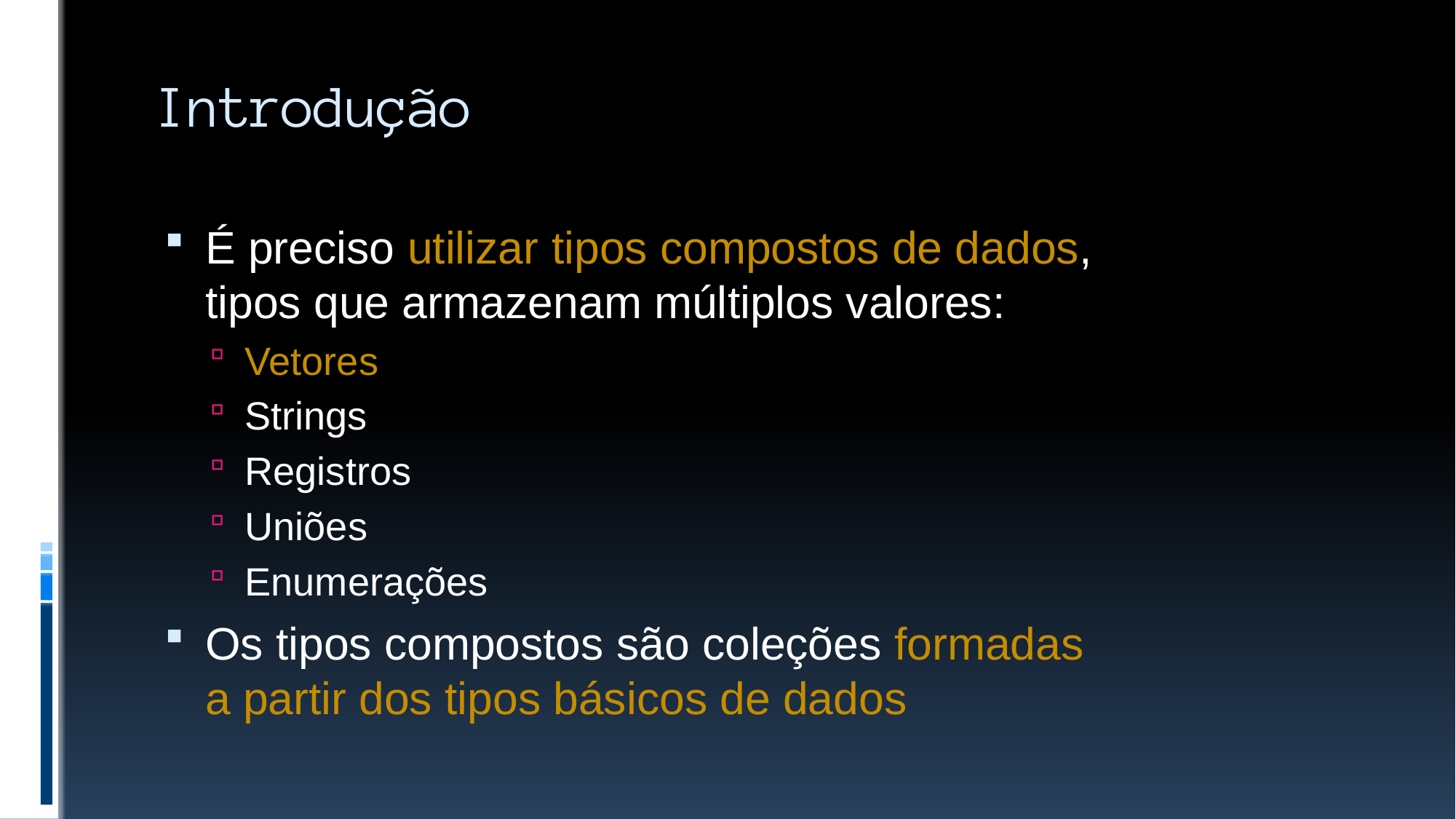

# Introdução
É preciso utilizar tipos compostos de dados,
tipos que armazenam múltiplos valores:
Vetores
Strings
Registros
Uniões
Enumerações
Os tipos compostos são coleções formadas
a partir dos tipos básicos de dados